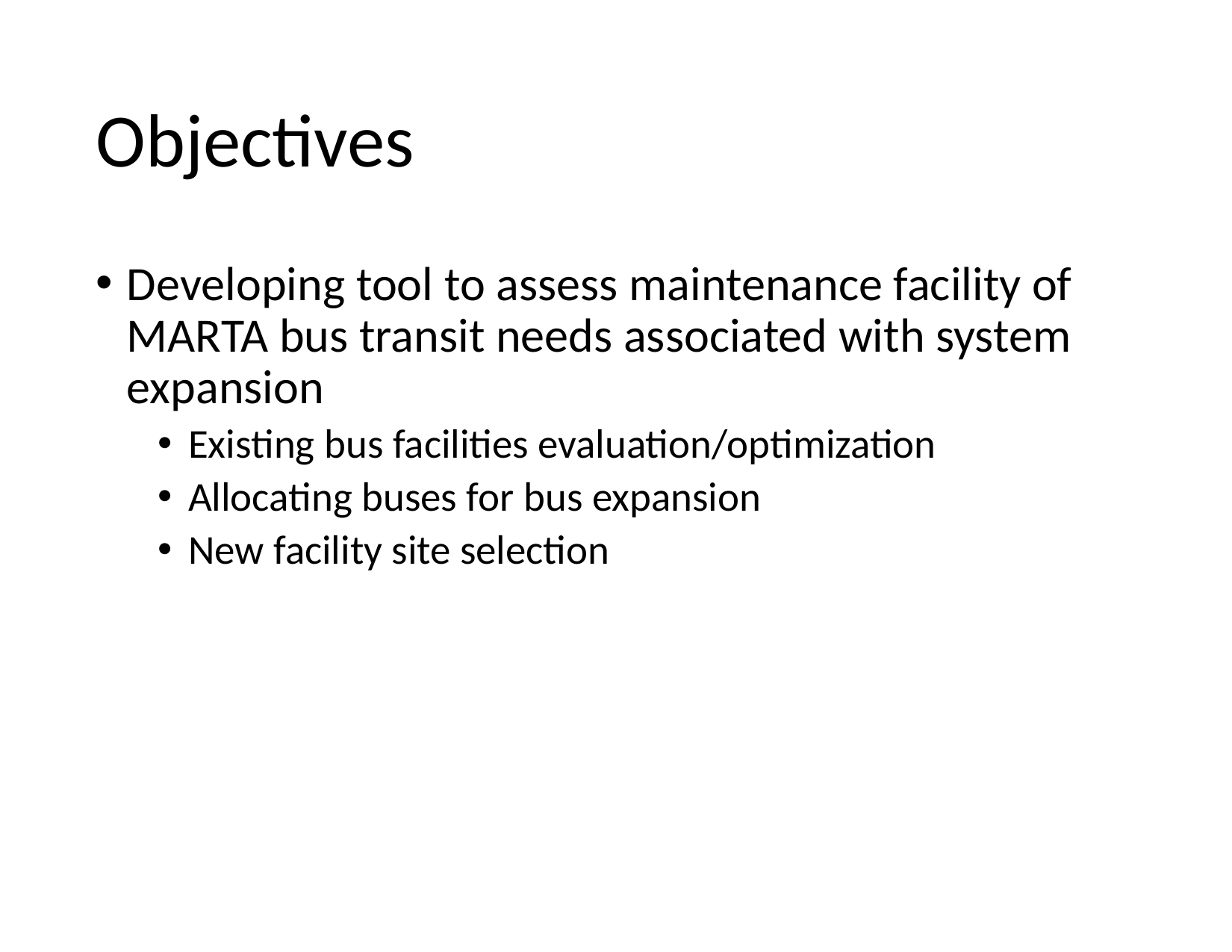

# Objectives
Developing tool to assess maintenance facility of MARTA bus transit needs associated with system expansion
Existing bus facilities evaluation/optimization
Allocating buses for bus expansion
New facility site selection